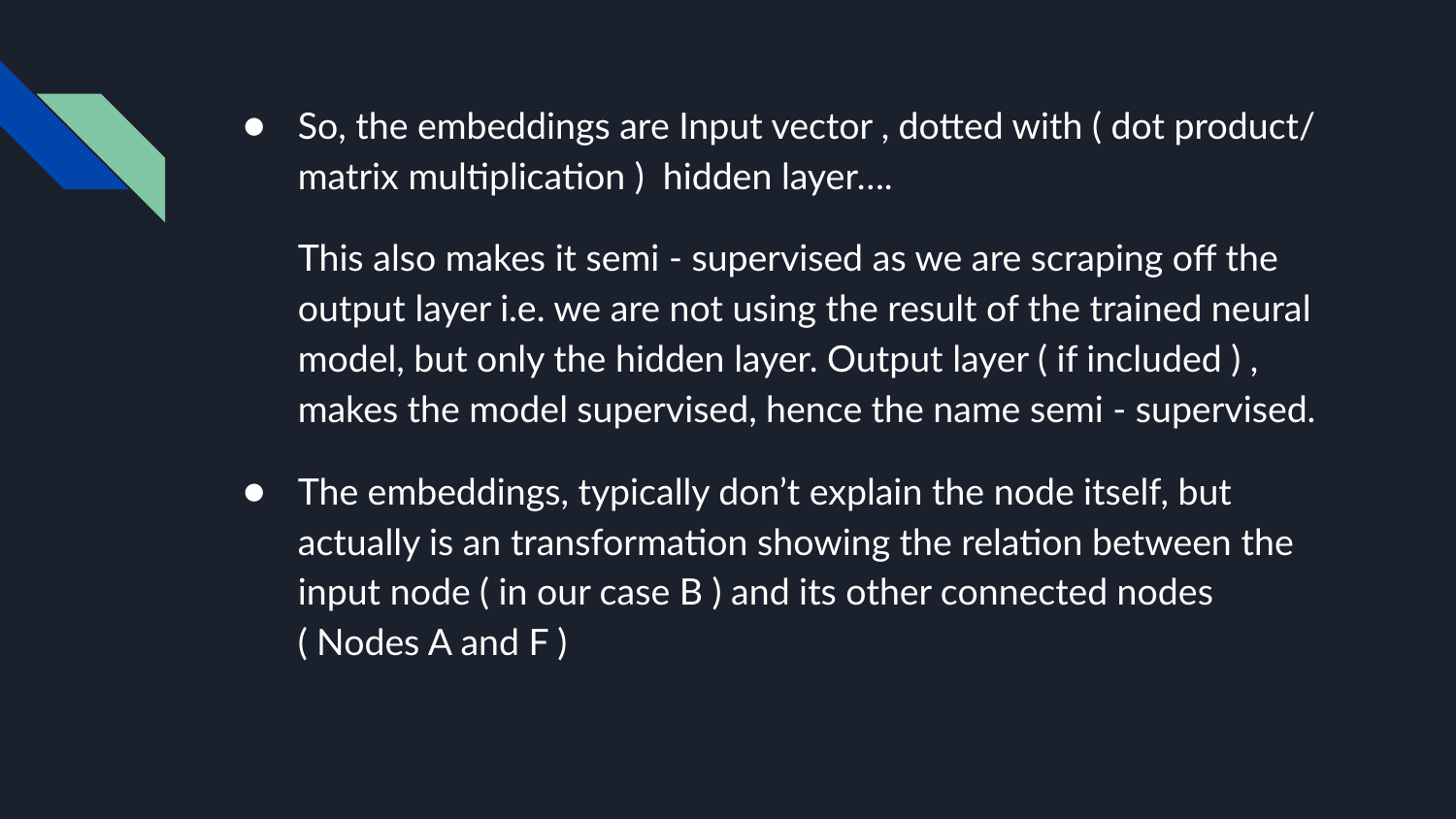

So, the embeddings are Input vector , dotted with ( dot product/ matrix multiplication )  hidden layer….
This also makes it semi - supervised as we are scraping off the output layer i.e. we are not using the result of the trained neural model, but only the hidden layer. Output layer ( if included ) , makes the model supervised, hence the name semi - supervised.
The embeddings, typically don’t explain the node itself, but actually is an transformation showing the relation between the input node ( in our case B ) and its other connected nodes ( Nodes A and F )